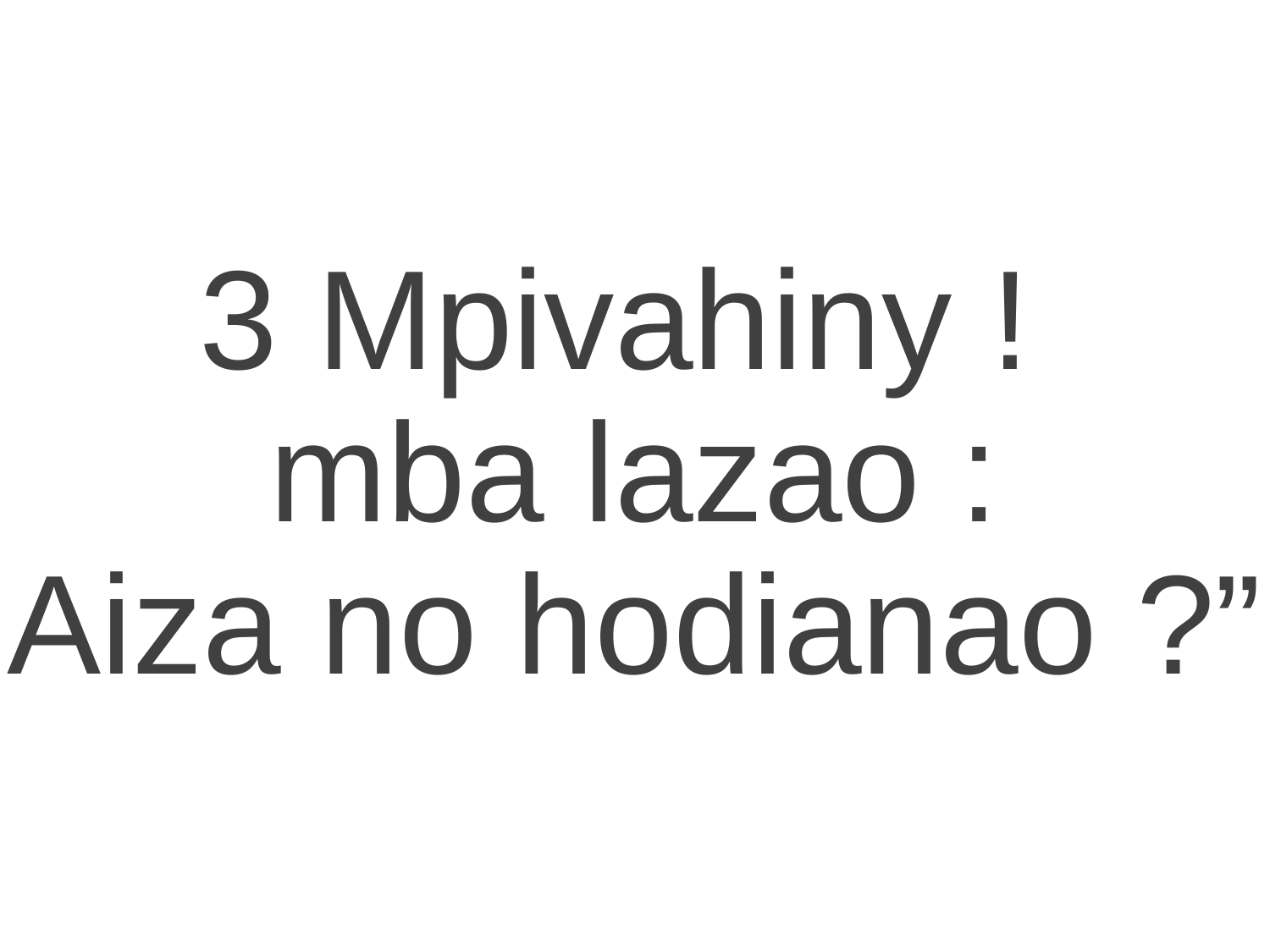

3 Mpivahiny !
mba lazao :
Aiza no hodianao ?”